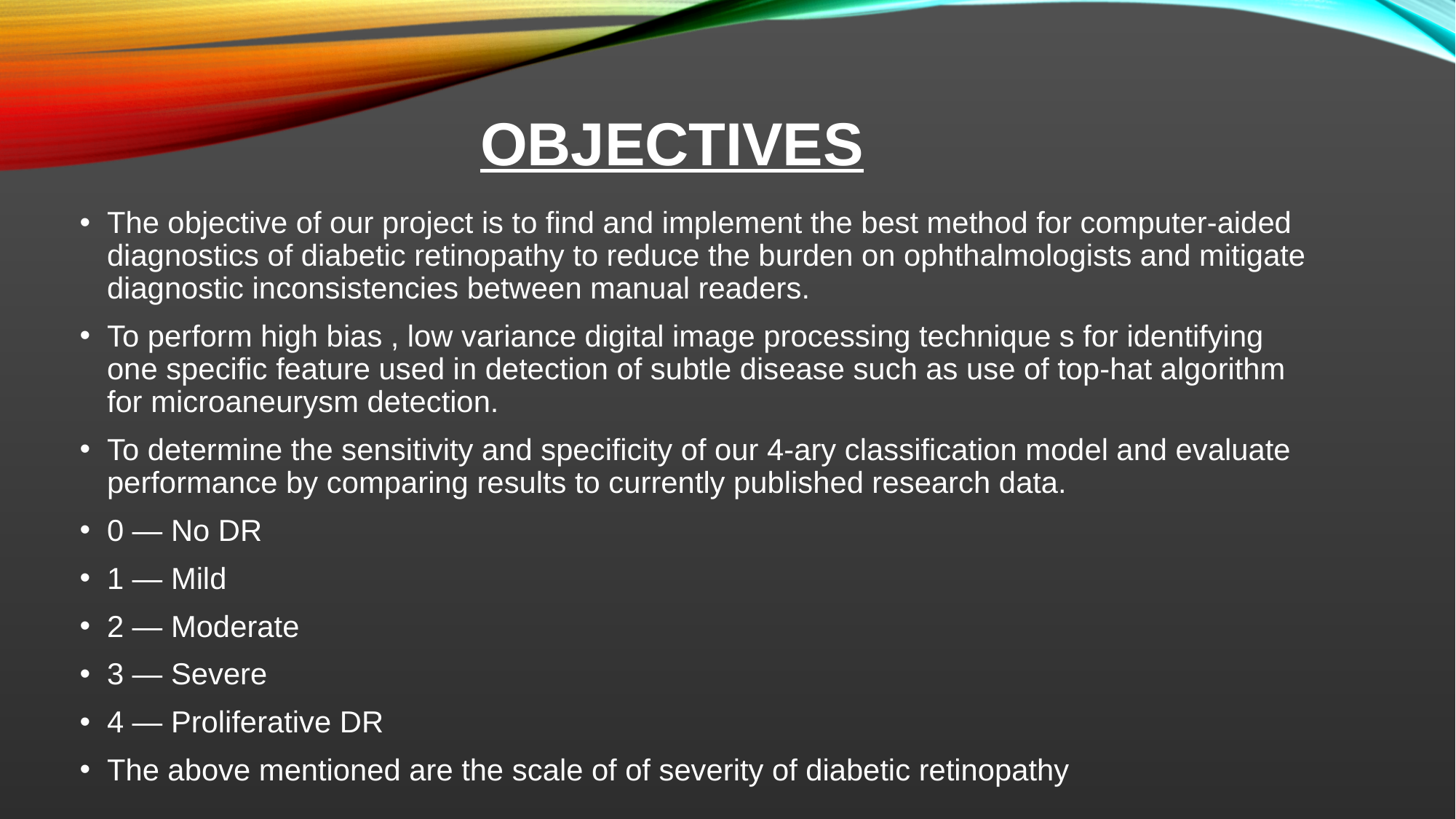

# OBJECTIVES
The objective of our project is to find and implement the best method for computer-aided diagnostics of diabetic retinopathy to reduce the burden on ophthalmologists and mitigate diagnostic inconsistencies between manual readers.
To perform high bias , low variance digital image processing technique s for identifying one specific feature used in detection of subtle disease such as use of top-hat algorithm for microaneurysm detection.
To determine the sensitivity and specificity of our 4-ary classification model and evaluate performance by comparing results to currently published research data.
0 — No DR
1 — Mild
2 — Moderate
3 — Severe
4 — Proliferative DR
The above mentioned are the scale of of severity of diabetic retinopathy